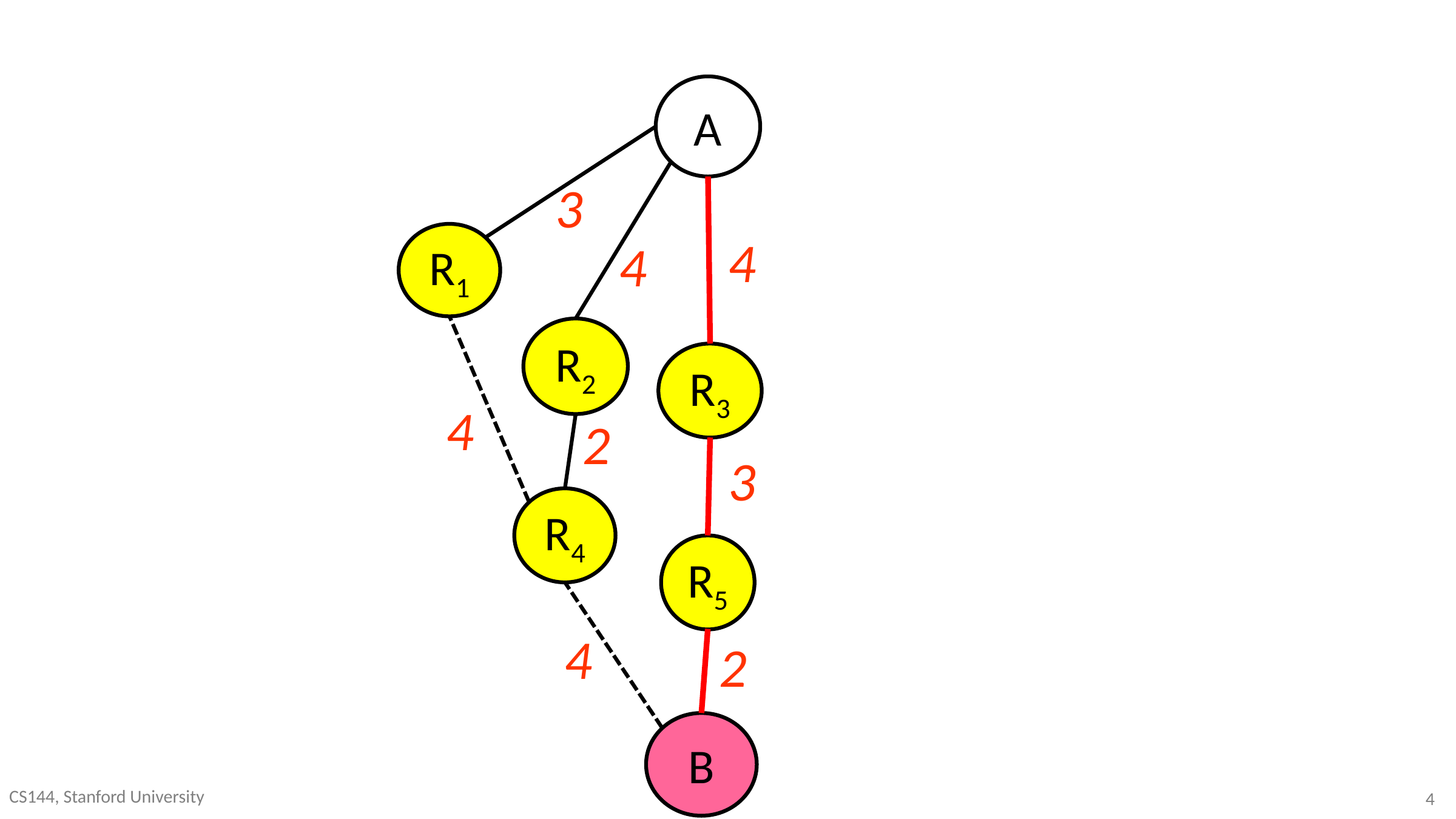

A
3
4
R1
4
R2
R3
4
2
3
R4
R5
4
2
B
CS144, Stanford University